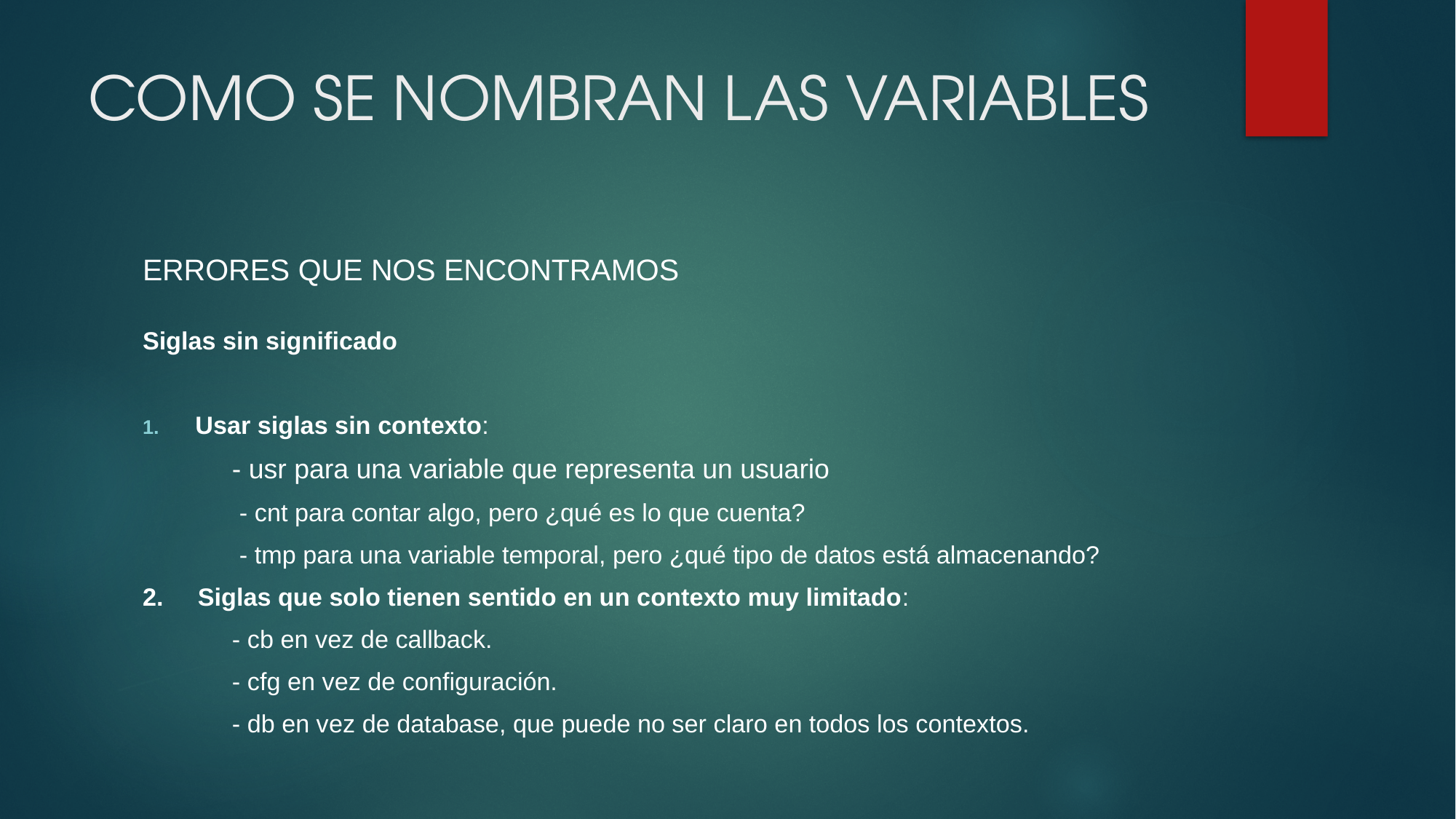

# COMO SE NOMBRAN LAS VARIABLES
ERRORES QUE NOS ENCONTRAMOS

Siglas sin significado

Usar siglas sin contexto:
	- usr para una variable que representa un usuario
              - cnt para contar algo, pero ¿qué es lo que cuenta?
              - tmp para una variable temporal, pero ¿qué tipo de datos está almacenando?
2.     Siglas que solo tienen sentido en un contexto muy limitado:
	- cb en vez de callback.
	- cfg en vez de configuración.
	- db en vez de database, que puede no ser claro en todos los contextos.